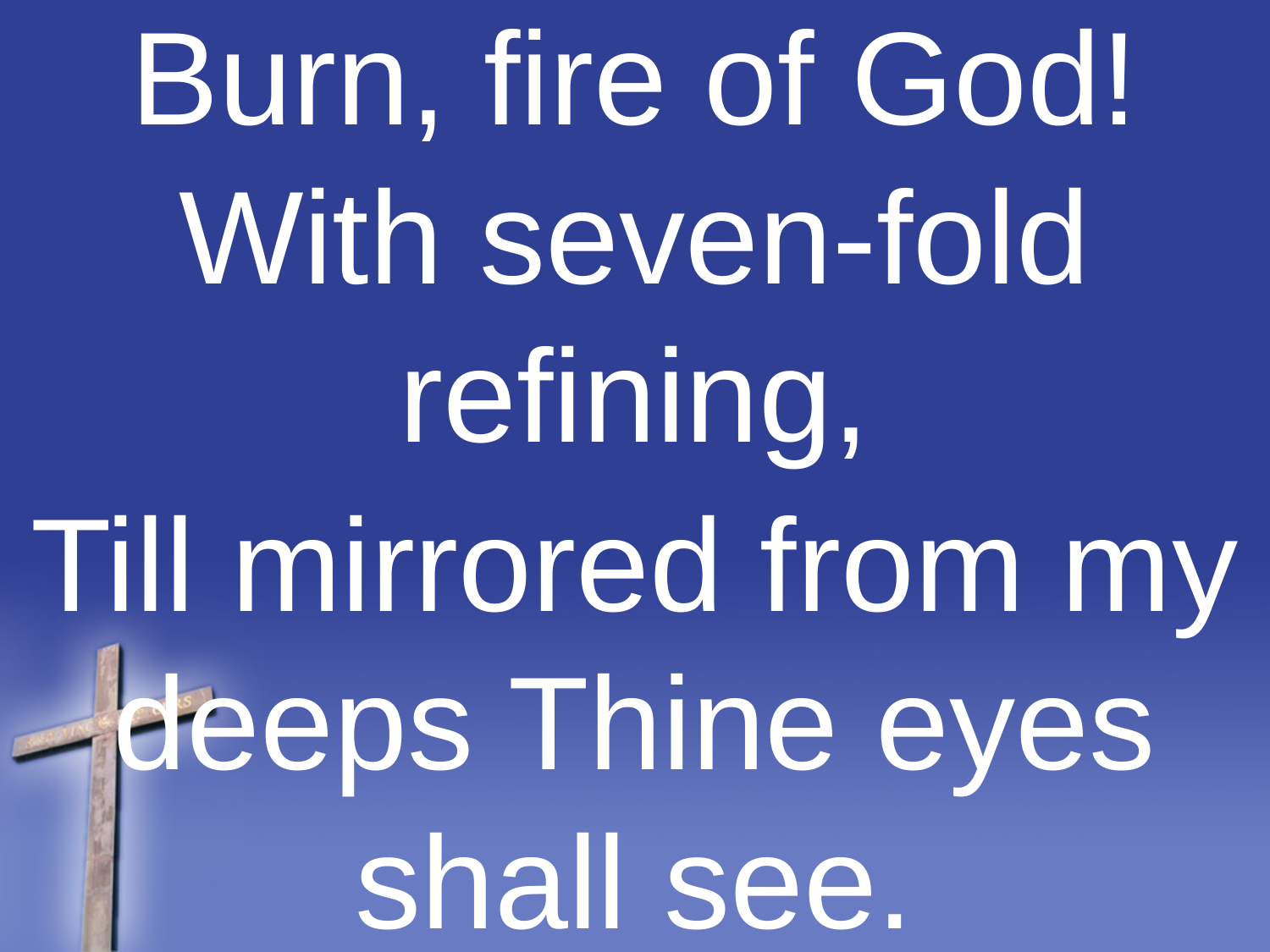

Burn, fire of God! With seven-fold refining,
Till mirrored from my deeps Thine eyes shall see.